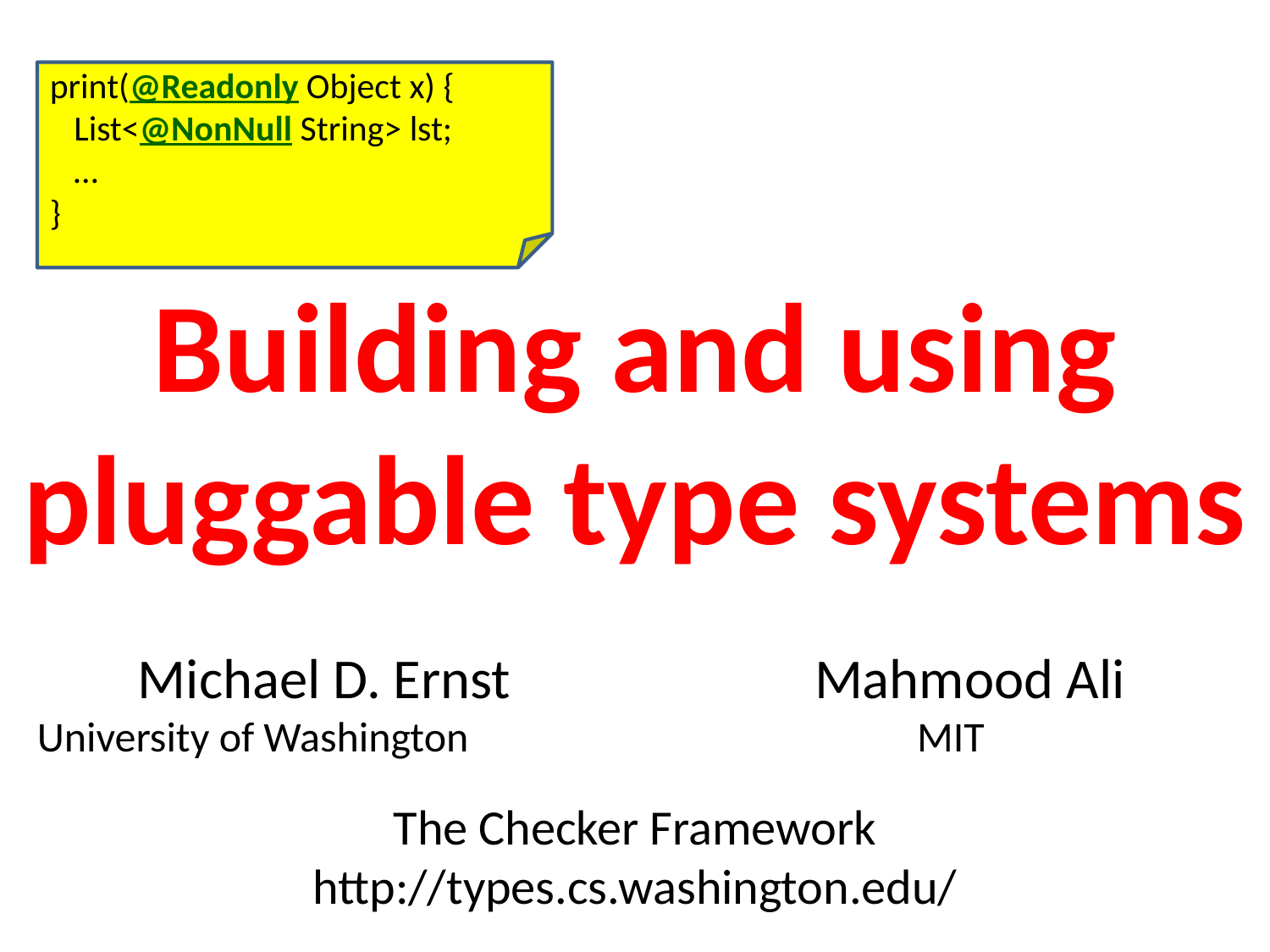

print(@Readonly Object x) {
   List<@NonNull String> lst;
   …
}
Building and using
pluggable type systems
Michael D. Ernst
University of Washington
Mahmood Ali
MIT
The Checker Framework
http://types.cs.washington.edu/